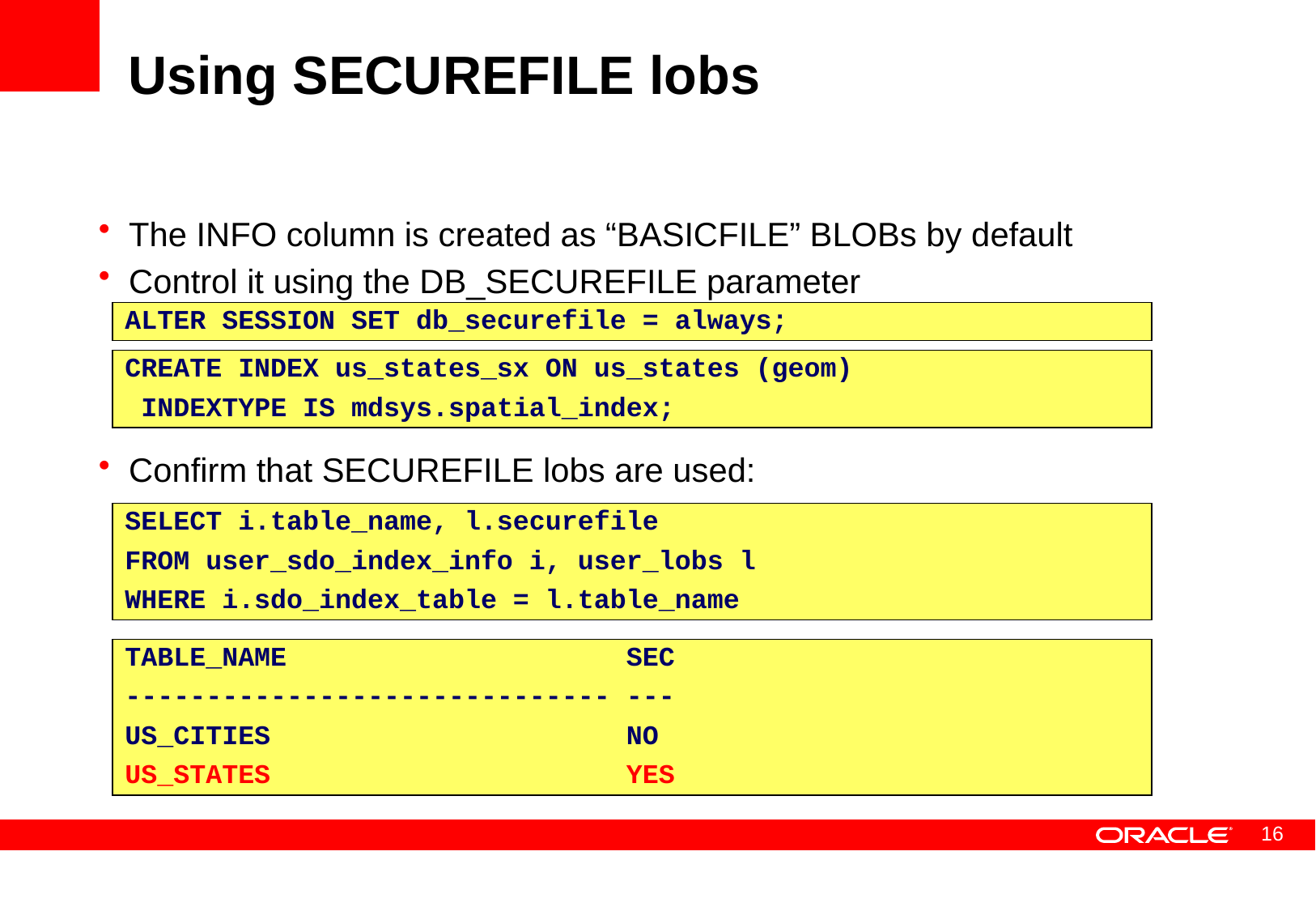

# Using SECUREFILE lobs
The INFO column is created as “BASICFILE” BLOBs by default
Control it using the DB_SECUREFILE parameter

Confirm that SECUREFILE lobs are used:
ALTER SESSION SET db_securefile = always;
CREATE INDEX us_states_sx ON us_states (geom)
 INDEXTYPE IS mdsys.spatial_index;
SELECT i.table_name, l.securefile
FROM user_sdo_index_info i, user_lobs l
WHERE i.sdo_index_table = l.table_name
TABLE_NAME                     SEC
------------------------------ ---
US_CITIES                      NO
US_STATES                      YES